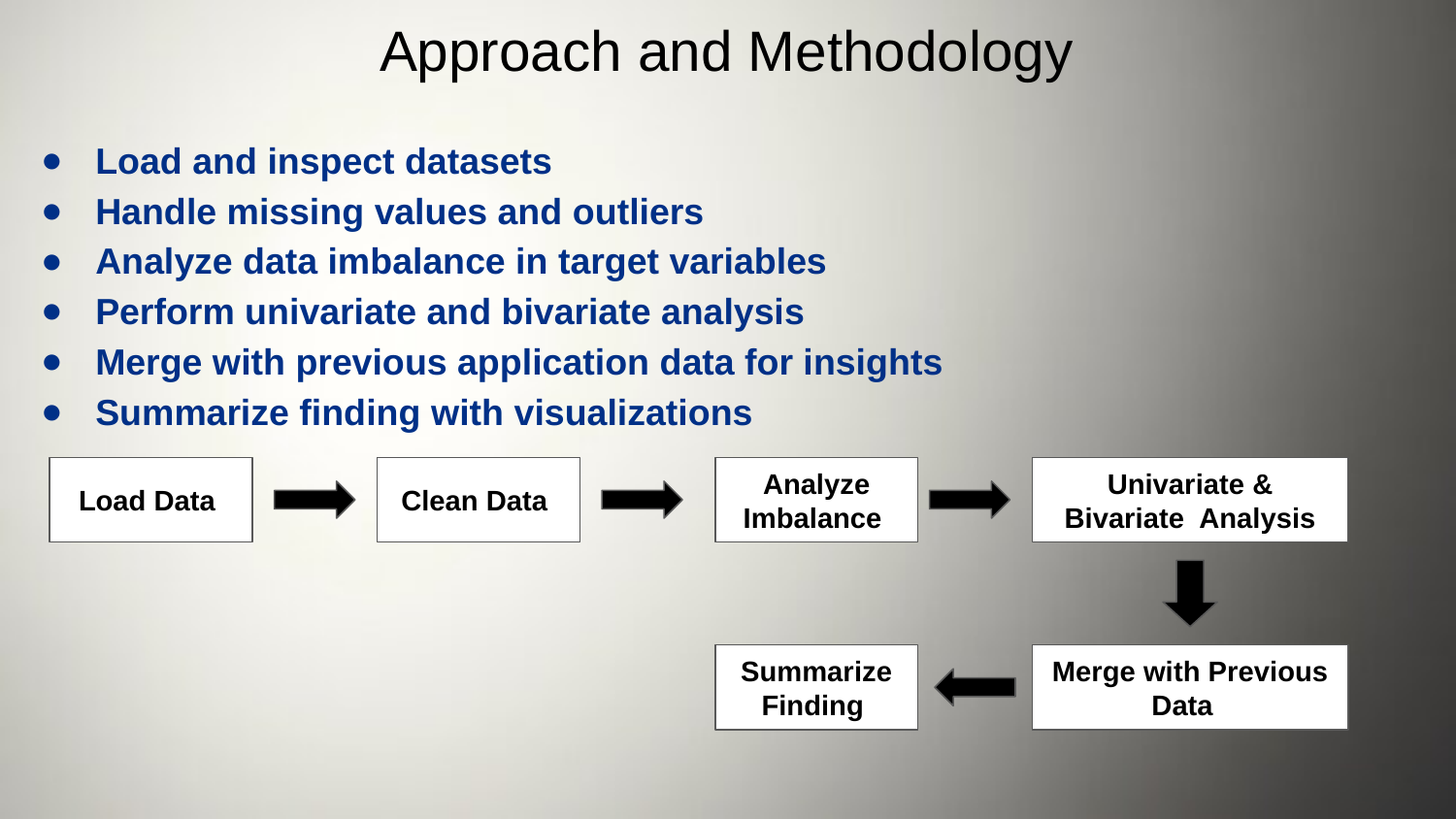

# Approach and Methodology
Load and inspect datasets
Handle missing values and outliers
Analyze data imbalance in target variables
Perform univariate and bivariate analysis
Merge with previous application data for insights
Summarize finding with visualizations
Load Data
Clean Data
Analyze Imbalance

Univariate & Bivariate  Analysis

Summarize Finding
Merge with Previous Data